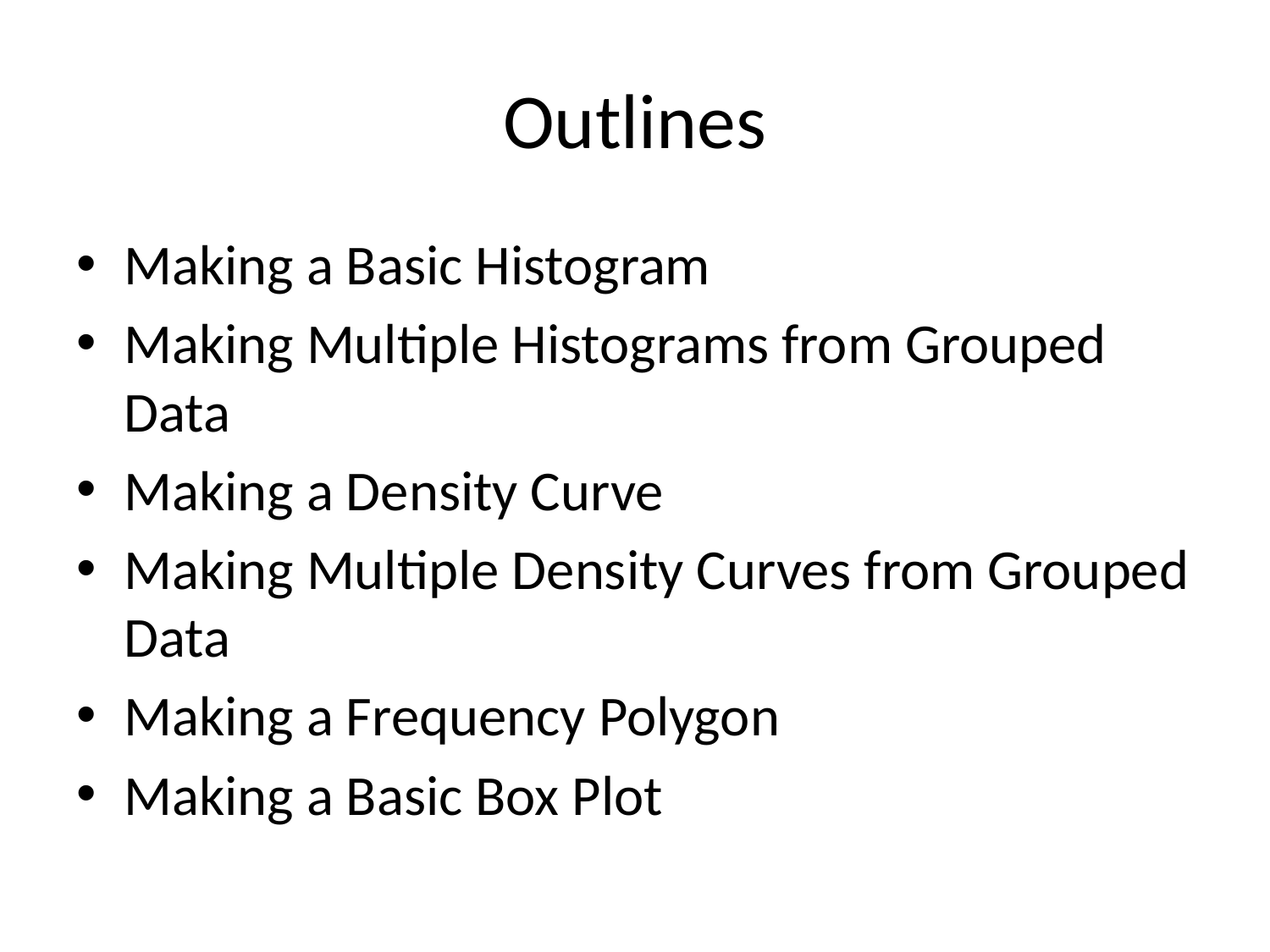

# Outlines
Making a Basic Histogram
Making Multiple Histograms from Grouped Data
Making a Density Curve
Making Multiple Density Curves from Grouped Data
Making a Frequency Polygon
Making a Basic Box Plot